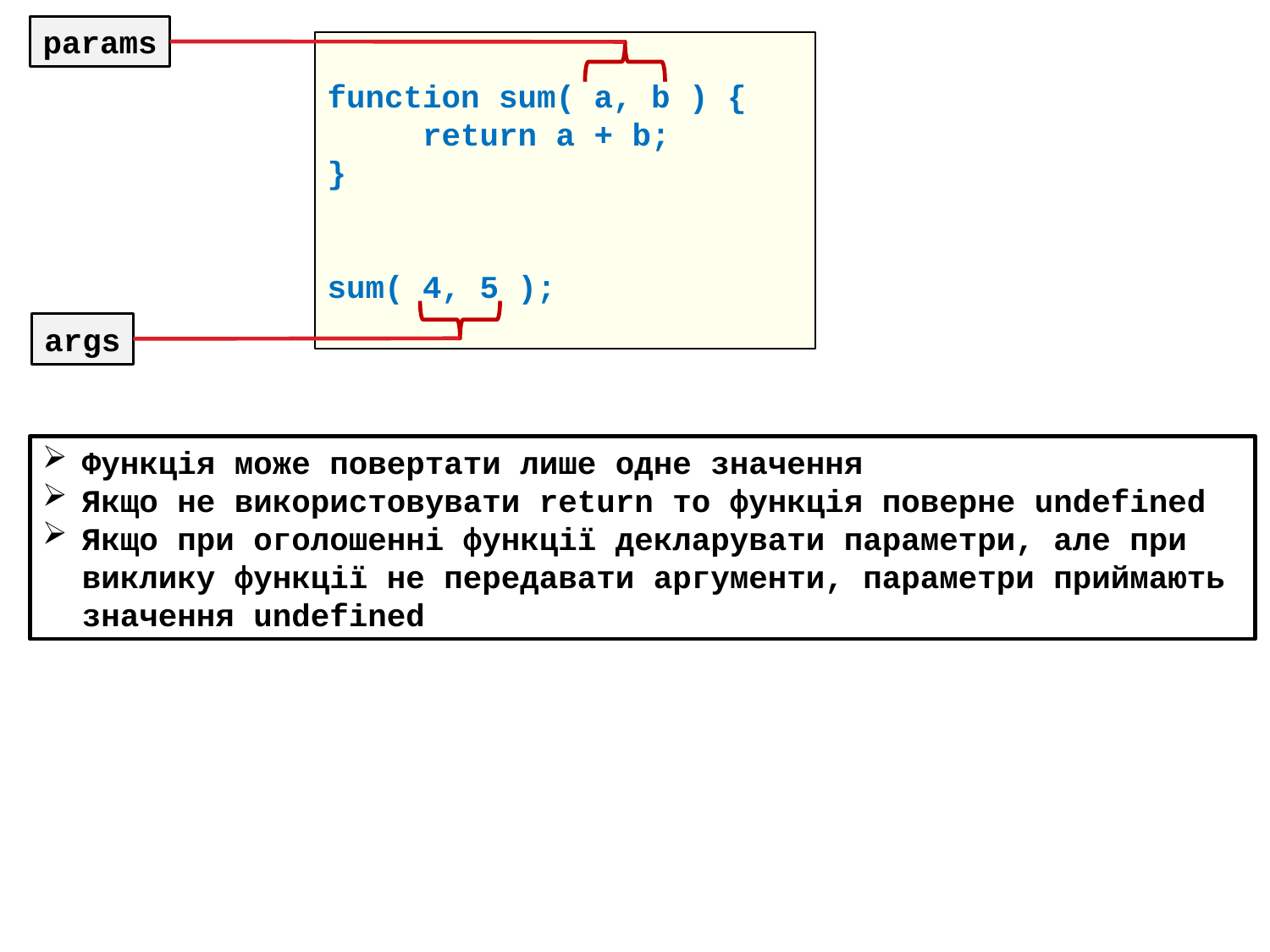

params

function sum( a, b ) {
     return a + b;
}

sum( 4, 5 );

args
Функція може повертати лише одне значення
Якщо не використовувати return то функція поверне undefined
Якщо при оголошенні функції декларувати параметри, але при виклику функції не передавати аргументи, параметри приймають значення undefined